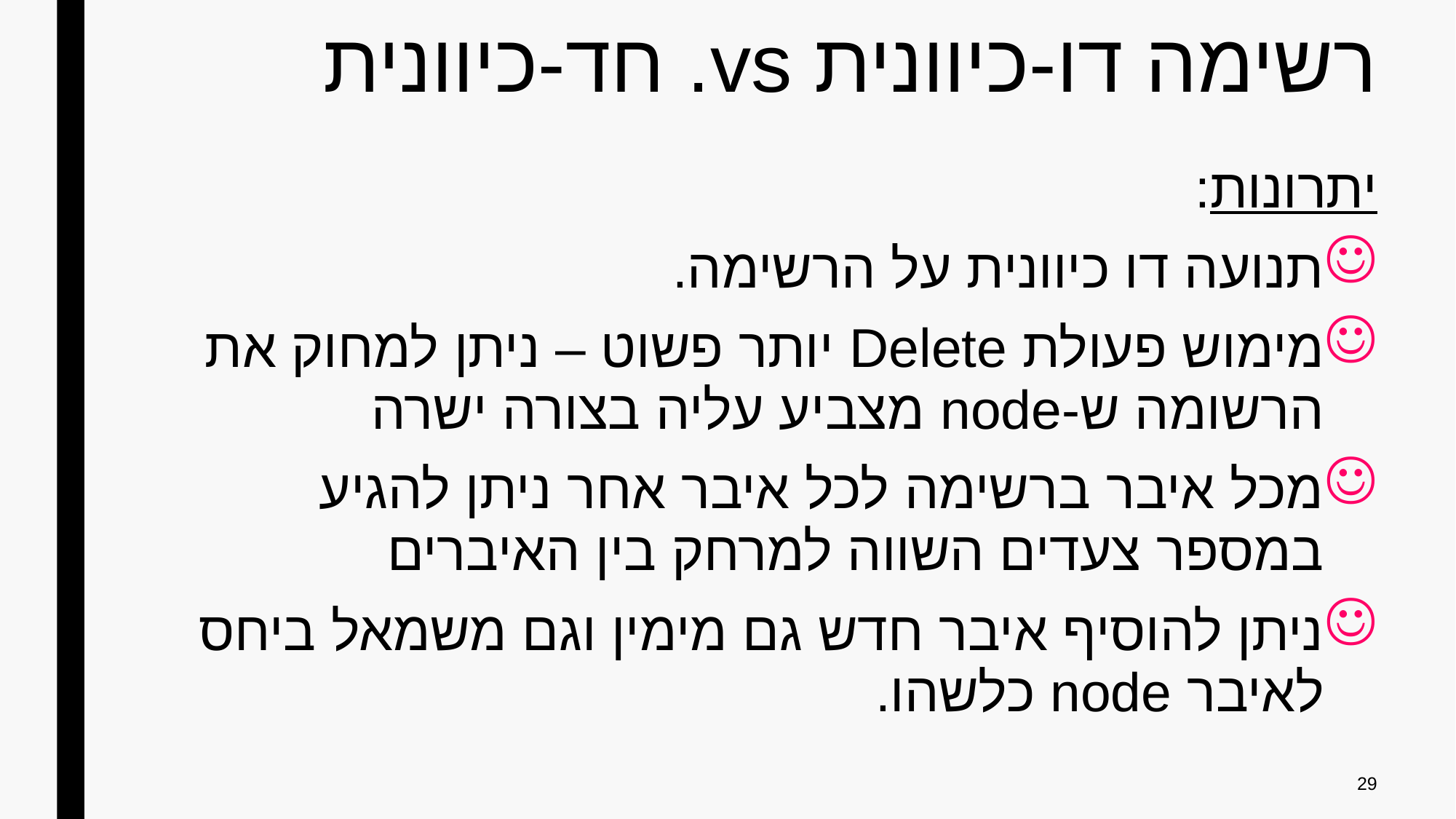

# רשימה דו-כיוונית vs. חד-כיוונית
יתרונות:
תנועה דו כיוונית על הרשימה.
מימוש פעולת Delete יותר פשוט – ניתן למחוק את הרשומה ש-node מצביע עליה בצורה ישרה
מכל איבר ברשימה לכל איבר אחר ניתן להגיע במספר צעדים השווה למרחק בין האיברים
ניתן להוסיף איבר חדש גם מימין וגם משמאל ביחס לאיבר node כלשהו.

29